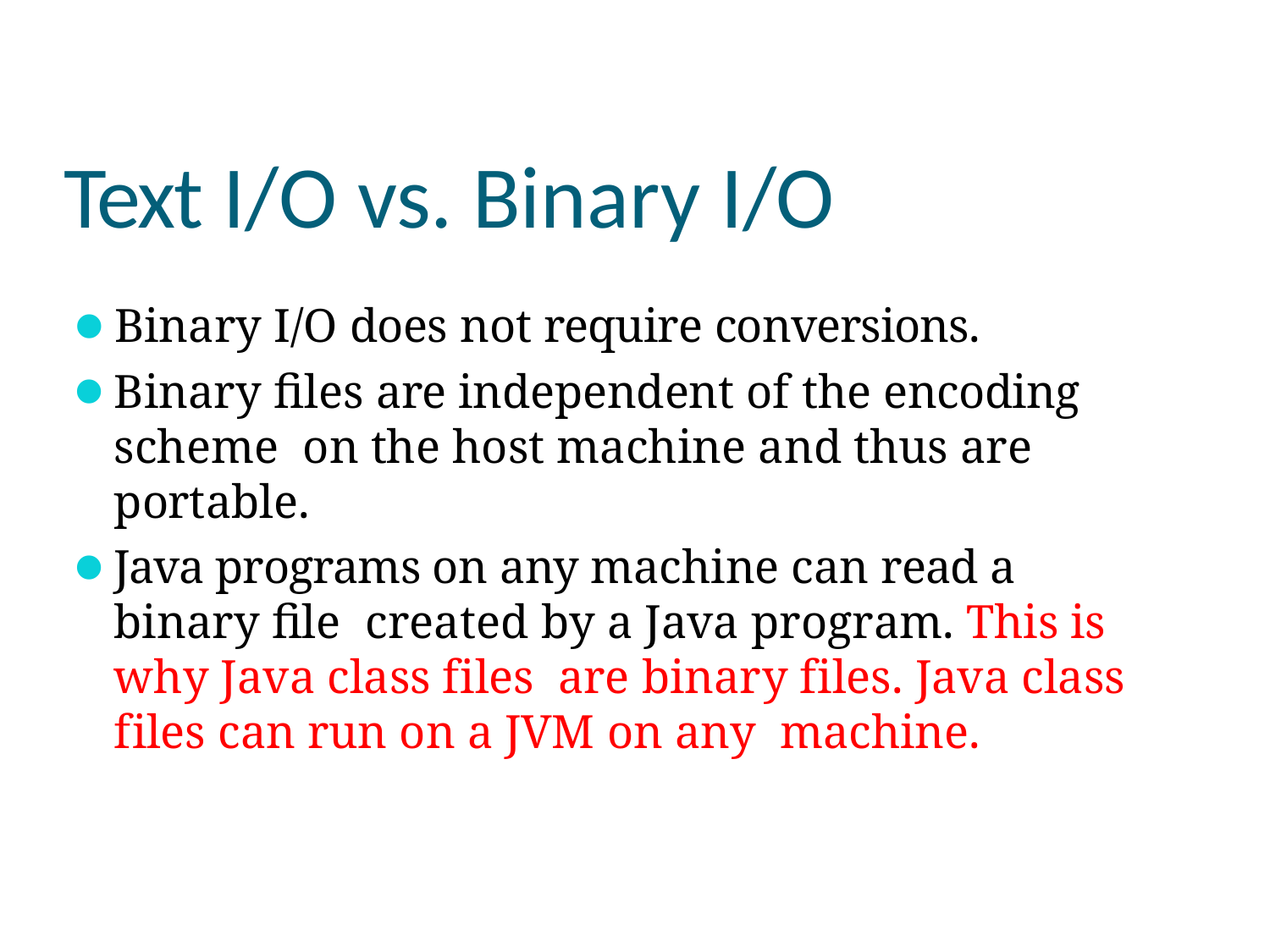

# Text I/O vs. Binary I/O
Binary I/O does not require conversions.
Binary files are independent of the encoding scheme  on the host machine and thus are portable.
Java programs on any machine can read a binary file  created by a Java program. This is why Java class files  are binary files. Java class files can run on a JVM on any  machine.